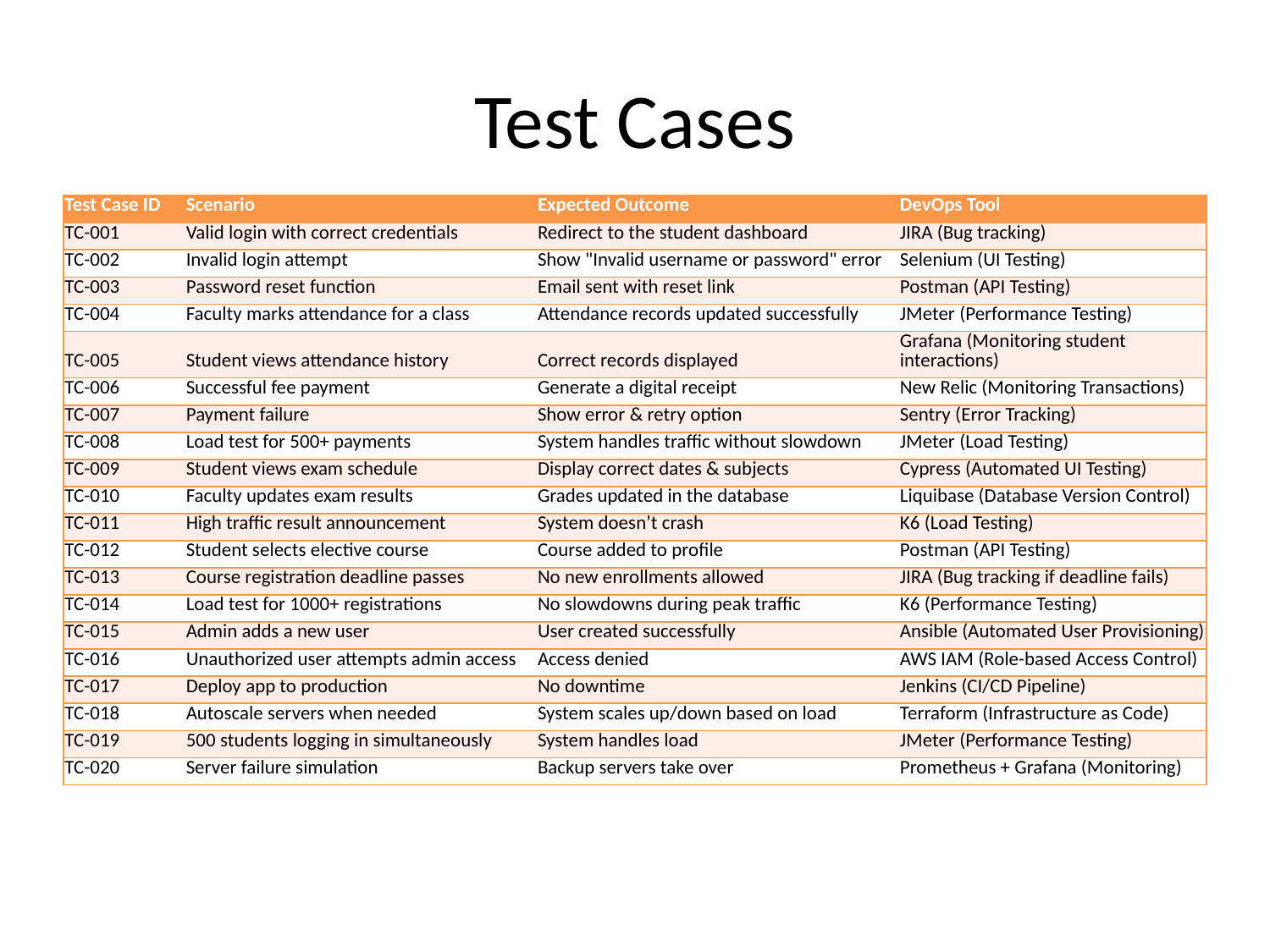

# Test Cases
| Test Case ID | Scenario | Expected Outcome | DevOps Tool |
| --- | --- | --- | --- |
| TC-001 | Valid login with correct credentials | Redirect to the student dashboard | JIRA (Bug tracking) |
| TC-002 | Invalid login attempt | Show "Invalid username or password" error | Selenium (UI Testing) |
| TC-003 | Password reset function | Email sent with reset link | Postman (API Testing) |
| TC-004 | Faculty marks attendance for a class | Attendance records updated successfully | JMeter (Performance Testing) |
| TC-005 | Student views attendance history | Correct records displayed | Grafana (Monitoring student interactions) |
| TC-006 | Successful fee payment | Generate a digital receipt | New Relic (Monitoring Transactions) |
| TC-007 | Payment failure | Show error & retry option | Sentry (Error Tracking) |
| TC-008 | Load test for 500+ payments | System handles traffic without slowdown | JMeter (Load Testing) |
| TC-009 | Student views exam schedule | Display correct dates & subjects | Cypress (Automated UI Testing) |
| TC-010 | Faculty updates exam results | Grades updated in the database | Liquibase (Database Version Control) |
| TC-011 | High traffic result announcement | System doesn’t crash | K6 (Load Testing) |
| TC-012 | Student selects elective course | Course added to profile | Postman (API Testing) |
| TC-013 | Course registration deadline passes | No new enrollments allowed | JIRA (Bug tracking if deadline fails) |
| TC-014 | Load test for 1000+ registrations | No slowdowns during peak traffic | K6 (Performance Testing) |
| TC-015 | Admin adds a new user | User created successfully | Ansible (Automated User Provisioning) |
| TC-016 | Unauthorized user attempts admin access | Access denied | AWS IAM (Role-based Access Control) |
| TC-017 | Deploy app to production | No downtime | Jenkins (CI/CD Pipeline) |
| TC-018 | Autoscale servers when needed | System scales up/down based on load | Terraform (Infrastructure as Code) |
| TC-019 | 500 students logging in simultaneously | System handles load | JMeter (Performance Testing) |
| TC-020 | Server failure simulation | Backup servers take over | Prometheus + Grafana (Monitoring) |